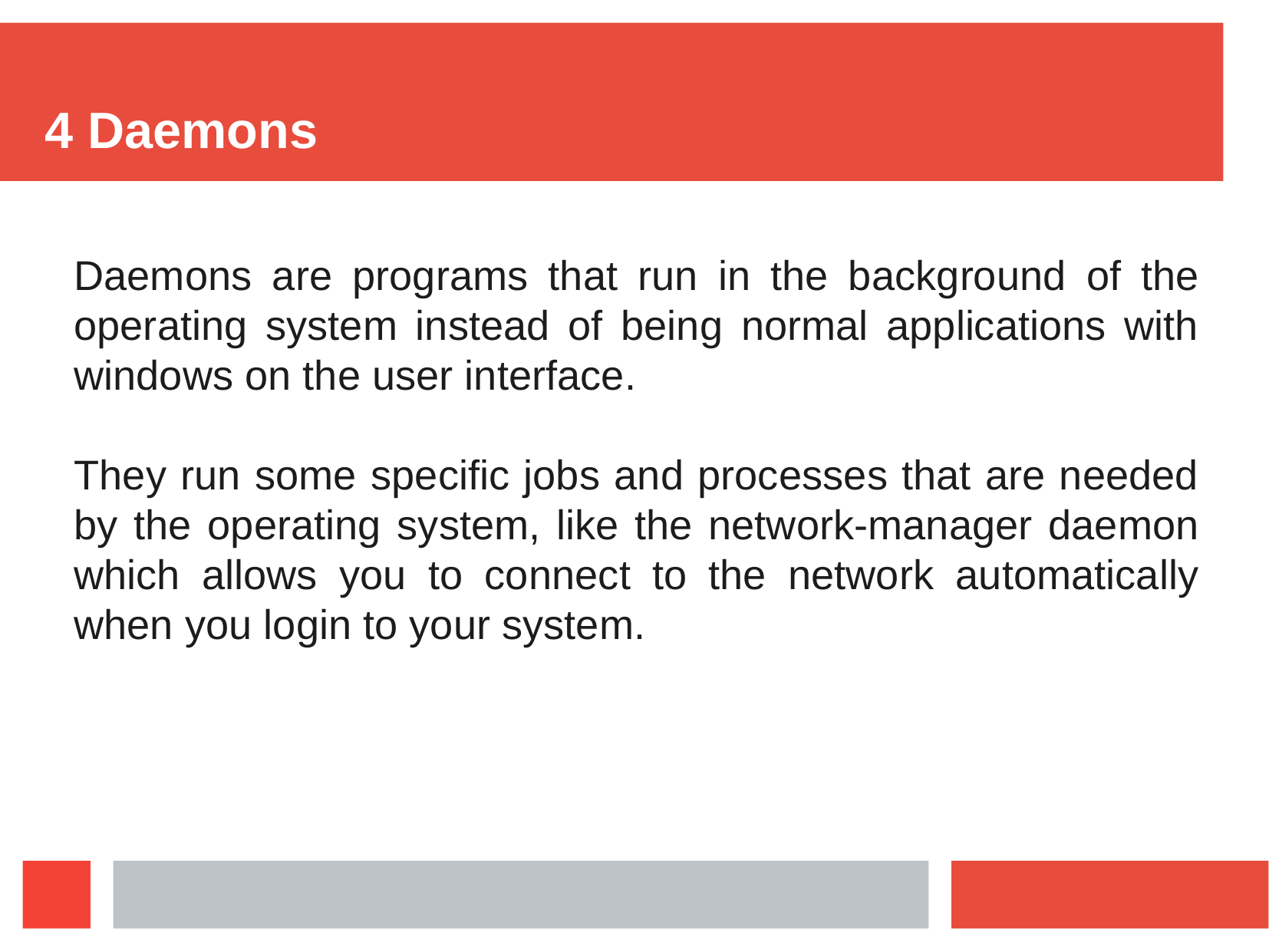

4 Daemons
Daemons are programs that run in the background of the operating system instead of being normal applications with windows on the user interface.

They run some specific jobs and processes that are needed by the operating system, like the network-manager daemon which allows you to connect to the network automatically when you login to your system.